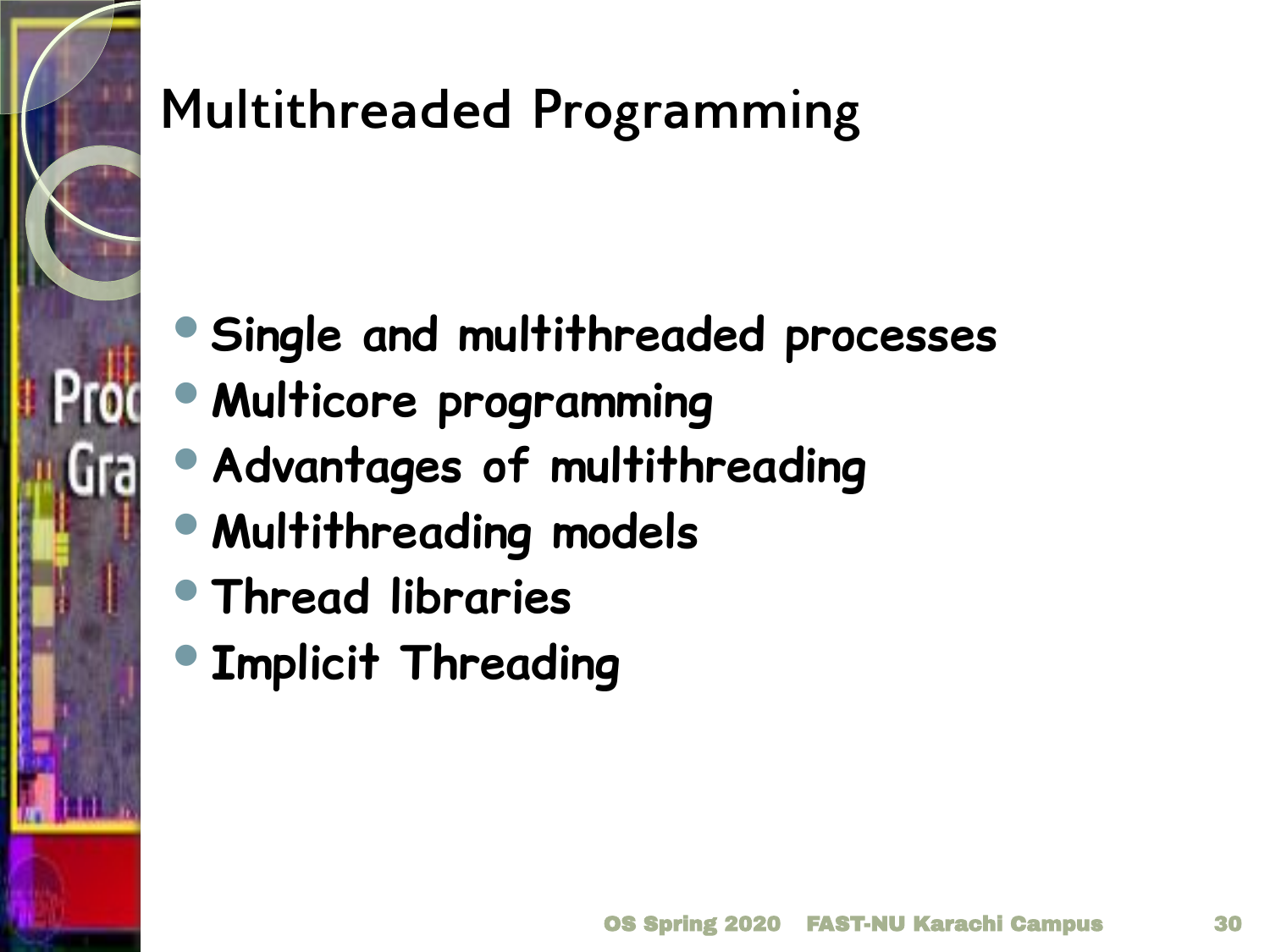

# Multithreaded Programming
Single and multithreaded processes
Multicore programming
Advantages of multithreading
Multithreading models
Thread libraries
Implicit Threading
OS Spring 2020
FAST-NU Karachi Campus
30